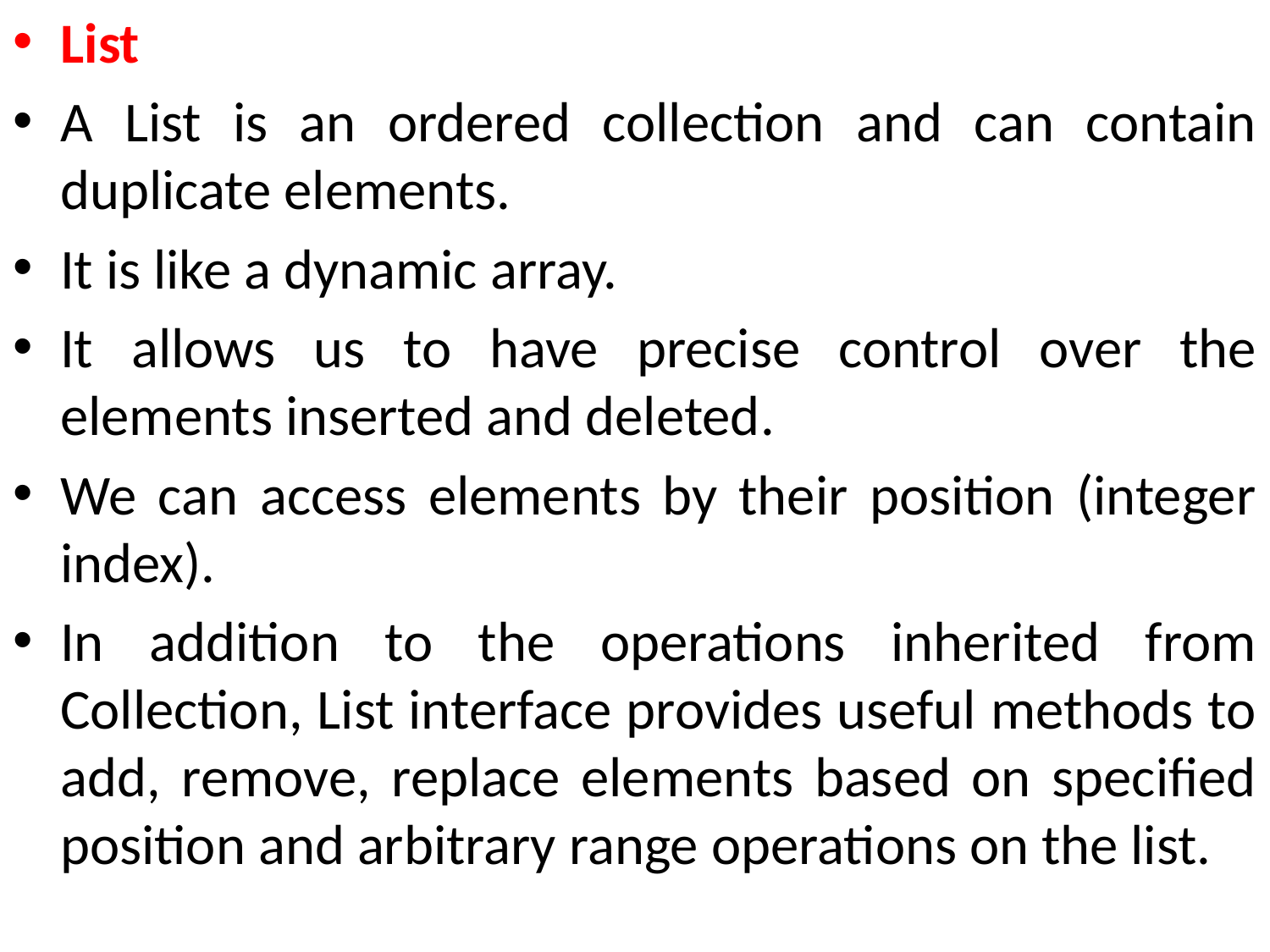

List
A List is an ordered collection and can contain duplicate elements.
It is like a dynamic array.
It allows us to have precise control over the elements inserted and deleted.
We can access elements by their position (integer index).
In addition to the operations inherited from Collection, List interface provides useful methods to add, remove, replace elements based on specified position and arbitrary range operations on the list.